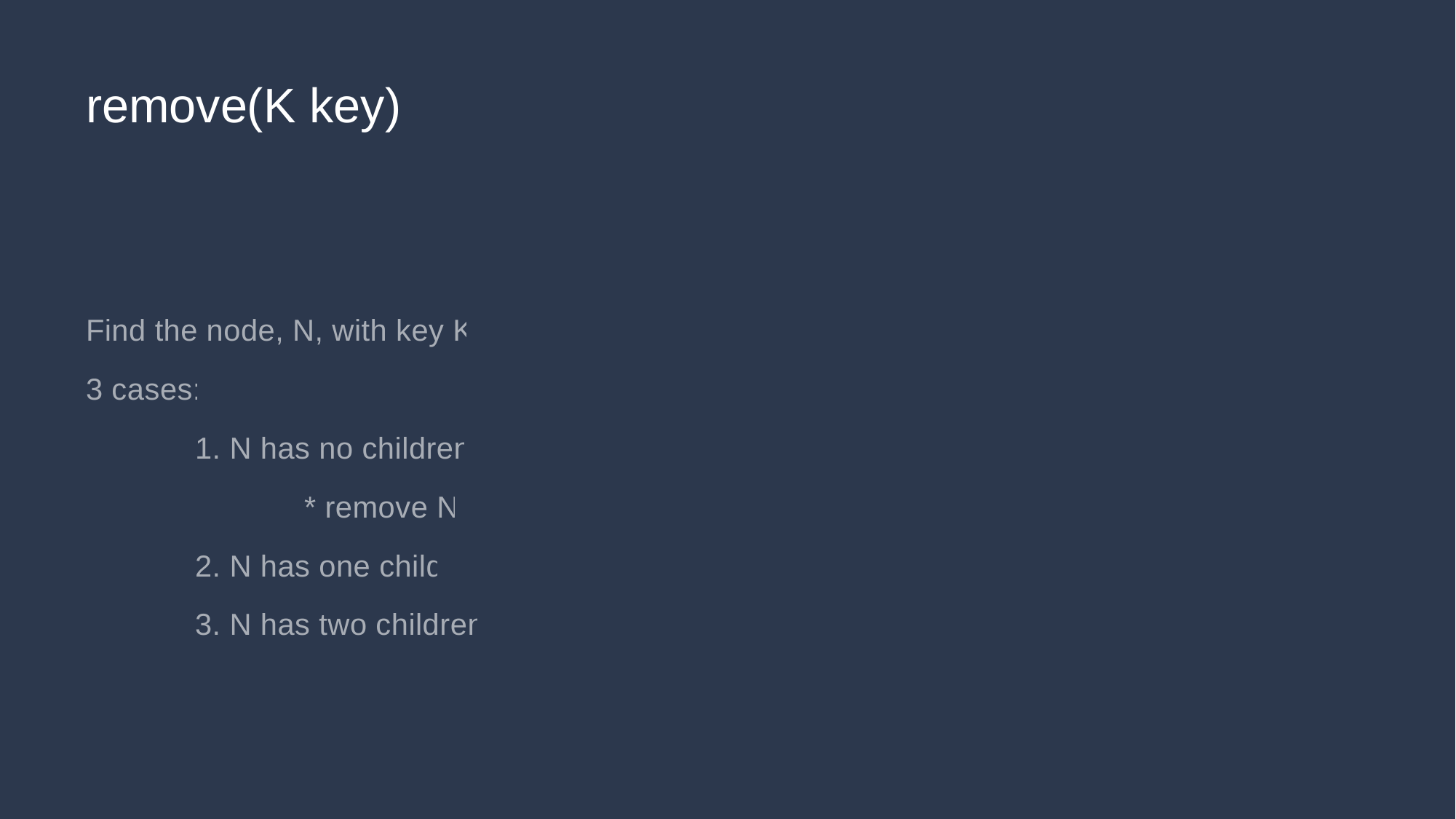

# remove(K key)
Find the node, N, with key K
3 cases:
	1. N has no children
		* remove N
	2. N has one child
	3. N has two children